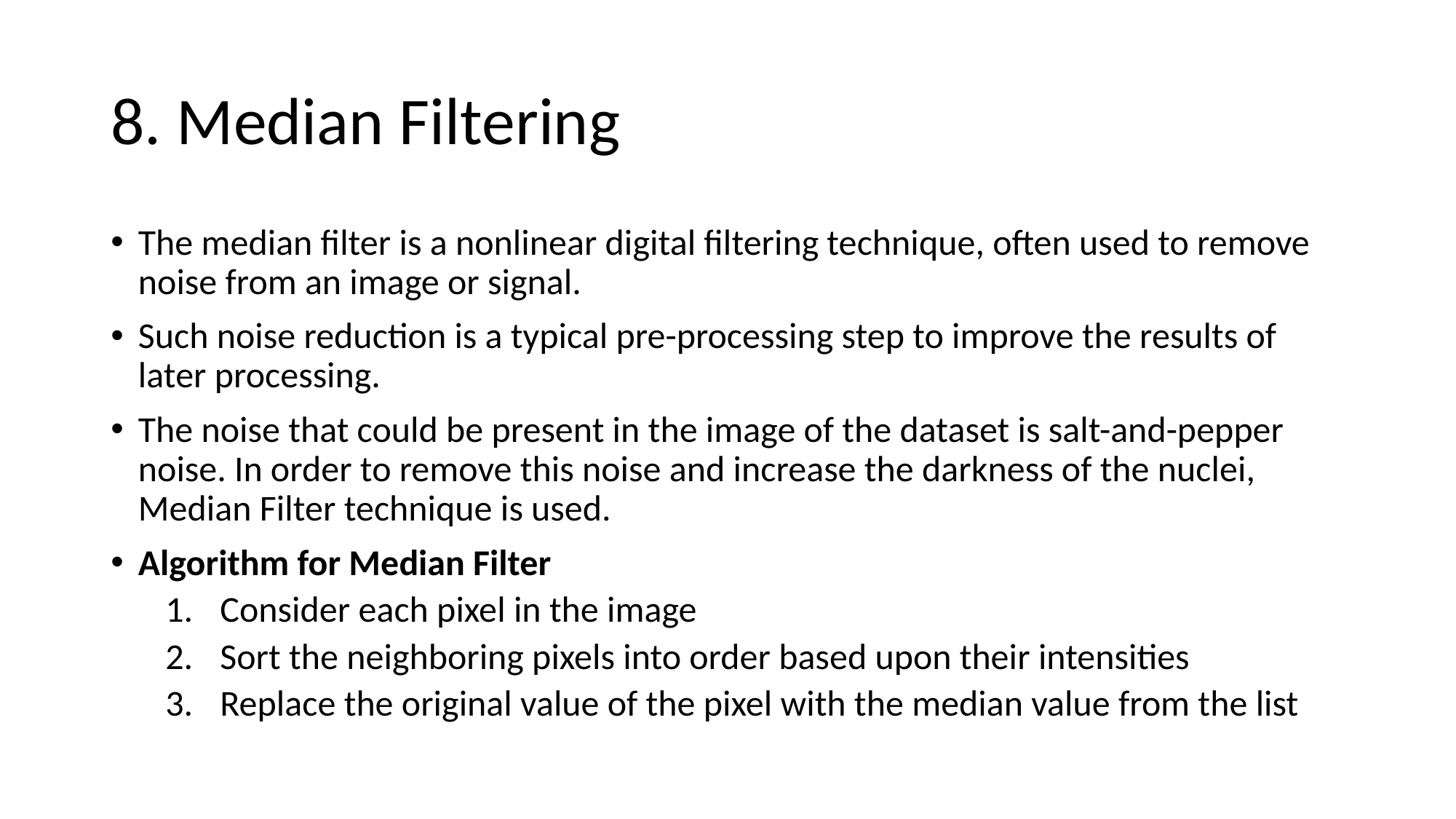

# 8. Median Filtering
The median filter is a nonlinear digital filtering technique, often used to remove noise from an image or signal.
Such noise reduction is a typical pre-processing step to improve the results of later processing.
The noise that could be present in the image of the dataset is salt-and-pepper noise. In order to remove this noise and increase the darkness of the nuclei, Median Filter technique is used.
Algorithm for Median Filter
Consider each pixel in the image
Sort the neighboring pixels into order based upon their intensities
Replace the original value of the pixel with the median value from the list